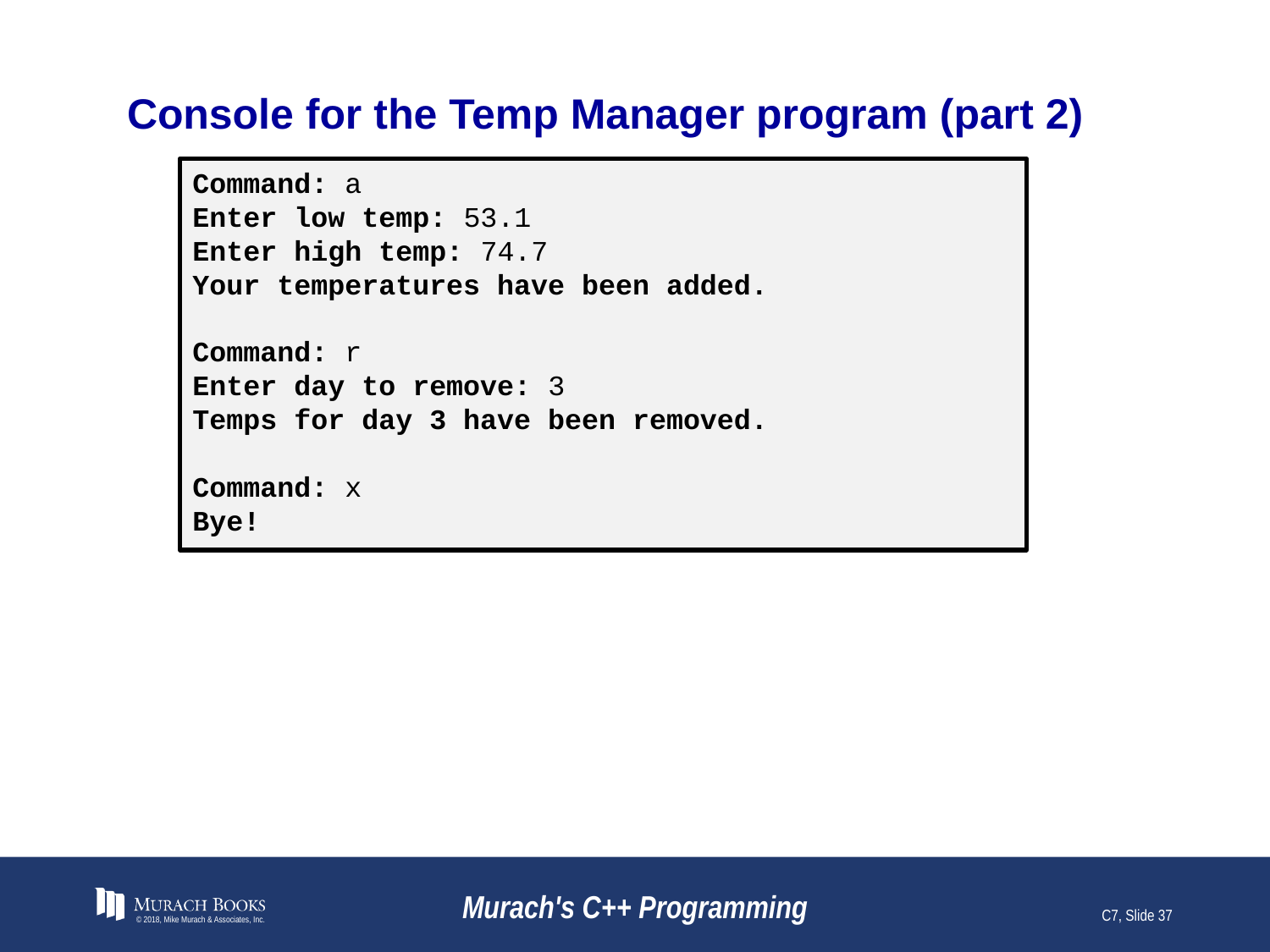

# Console for the Temp Manager program (part 2)
Command: a
Enter low temp: 53.1
Enter high temp: 74.7
Your temperatures have been added.

Command: r
Enter day to remove: 3
Temps for day 3 have been removed.

Command: x
Bye!

© 2018, Mike Murach & Associates, Inc.
Murach's C++ Programming

C7, Slide 37